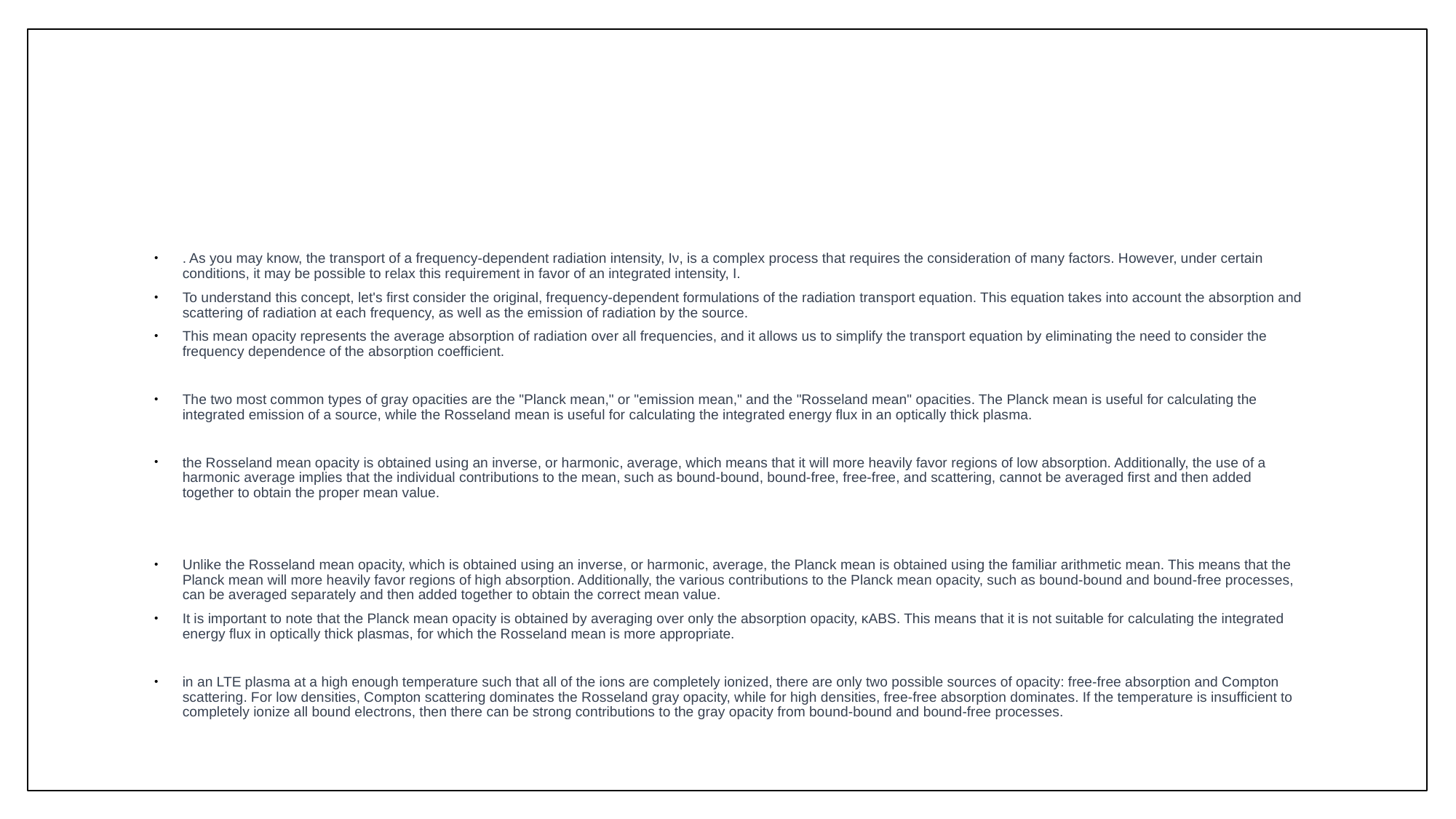

#
. As you may know, the transport of a frequency-dependent radiation intensity, Iν, is a complex process that requires the consideration of many factors. However, under certain conditions, it may be possible to relax this requirement in favor of an integrated intensity, I.
To understand this concept, let's first consider the original, frequency-dependent formulations of the radiation transport equation. This equation takes into account the absorption and scattering of radiation at each frequency, as well as the emission of radiation by the source.
This mean opacity represents the average absorption of radiation over all frequencies, and it allows us to simplify the transport equation by eliminating the need to consider the frequency dependence of the absorption coefficient.

The two most common types of gray opacities are the "Planck mean," or "emission mean," and the "Rosseland mean" opacities. The Planck mean is useful for calculating the integrated emission of a source, while the Rosseland mean is useful for calculating the integrated energy flux in an optically thick plasma.

the Rosseland mean opacity is obtained using an inverse, or harmonic, average, which means that it will more heavily favor regions of low absorption. Additionally, the use of a harmonic average implies that the individual contributions to the mean, such as bound-bound, bound-free, free-free, and scattering, cannot be averaged first and then added together to obtain the proper mean value.

Unlike the Rosseland mean opacity, which is obtained using an inverse, or harmonic, average, the Planck mean is obtained using the familiar arithmetic mean. This means that the Planck mean will more heavily favor regions of high absorption. Additionally, the various contributions to the Planck mean opacity, such as bound-bound and bound-free processes, can be averaged separately and then added together to obtain the correct mean value.
It is important to note that the Planck mean opacity is obtained by averaging over only the absorption opacity, κABS. This means that it is not suitable for calculating the integrated energy flux in optically thick plasmas, for which the Rosseland mean is more appropriate.

in an LTE plasma at a high enough temperature such that all of the ions are completely ionized, there are only two possible sources of opacity: free-free absorption and Compton scattering. For low densities, Compton scattering dominates the Rosseland gray opacity, while for high densities, free-free absorption dominates. If the temperature is insufficient to completely ionize all bound electrons, then there can be strong contributions to the gray opacity from bound-bound and bound-free processes.